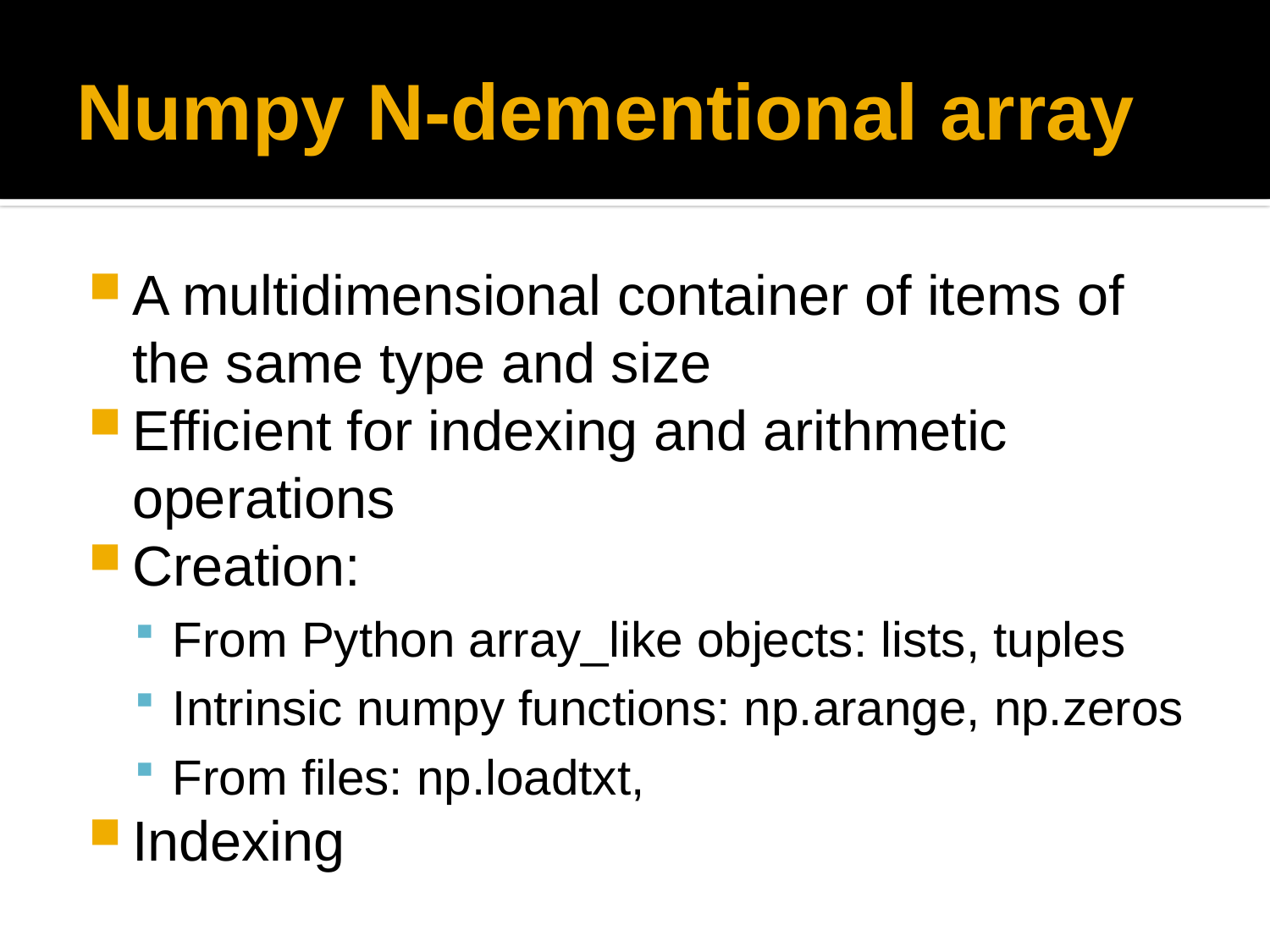

# Numpy N-dementional array
A multidimensional container of items of the same type and size
Efficient for indexing and arithmetic operations
Creation:
From Python array_like objects: lists, tuples
Intrinsic numpy functions: np.arange, np.zeros
From files: np.loadtxt,
Indexing